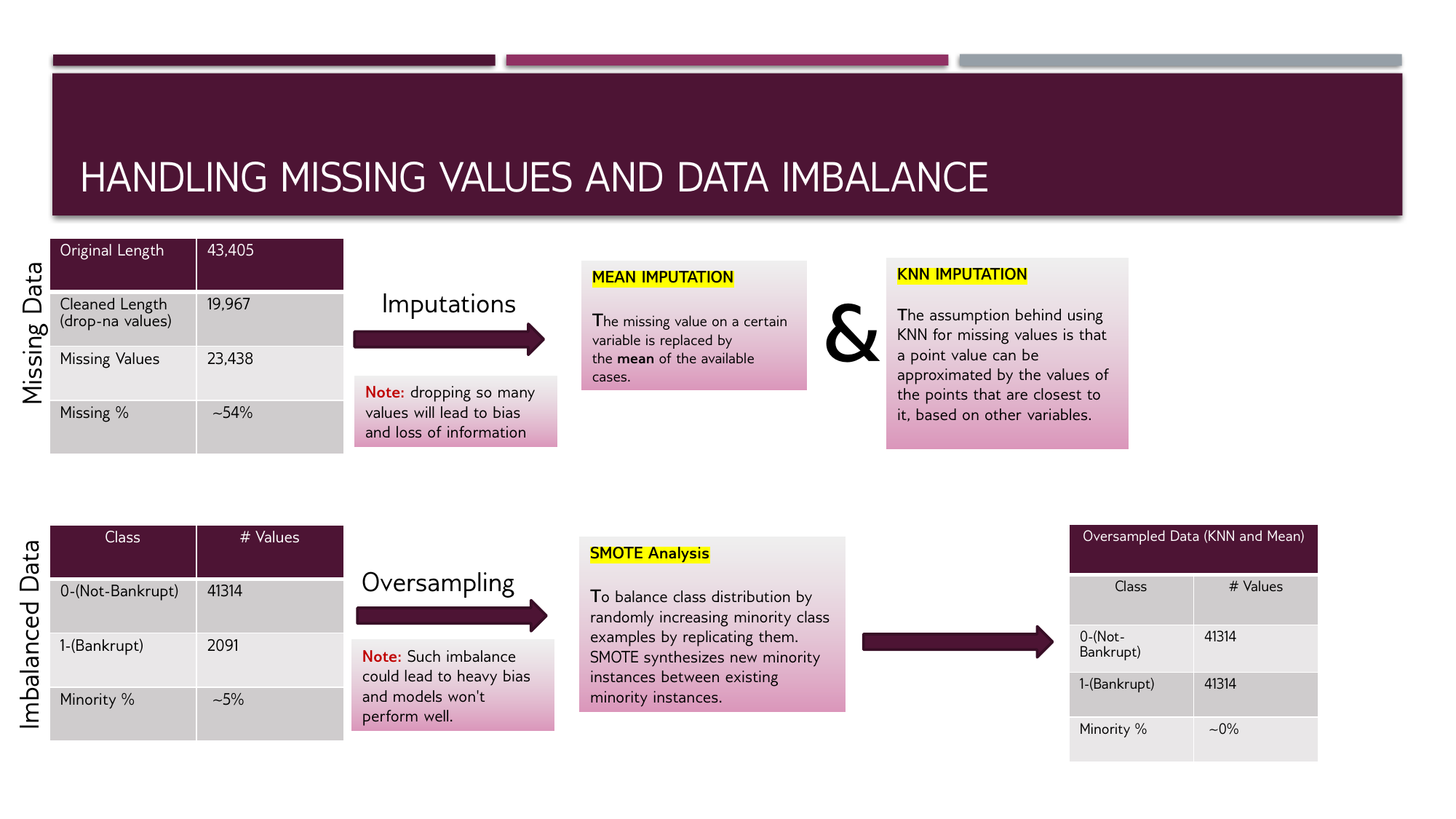

# Handling Missing Values and Data Imbalance
| Original Length | 43,405 |
| --- | --- |
| Cleaned Length (drop-na values) | 19,967 |
| Missing Values | 23,438 |
| Missing % | ~54% |
KNN IMPUTATION

The assumption behind using KNN for missing values is that a point value can be approximated by the values of the points that are closest to it, based on other variables.

MEAN IMPUTATION

The missing value on a certain variable is replaced by the mean of the available cases.
&
Imputations
Missing Data

Note: dropping so many values will lead to bias and loss of information
| Oversampled Data (KNN and Mean) |  |
| --- | --- |
| Class | # Values |
| 0-(Not-Bankrupt) | 41314 |
| 1-(Bankrupt) | 41314 |
| Minority % | ~0% |
| Class | # Values |
| --- | --- |
| 0-(Not-Bankrupt) | 41314 |
| 1-(Bankrupt) | 2091 |
| Minority % | ~5% |
SMOTE Analysis

To balance class distribution by randomly increasing minority class examples by replicating them. SMOTE synthesizes new minority instances between existing minority instances.
Oversampling

Imbalanced Data

Note: Such imbalance could lead to heavy bias and models won't perform well.